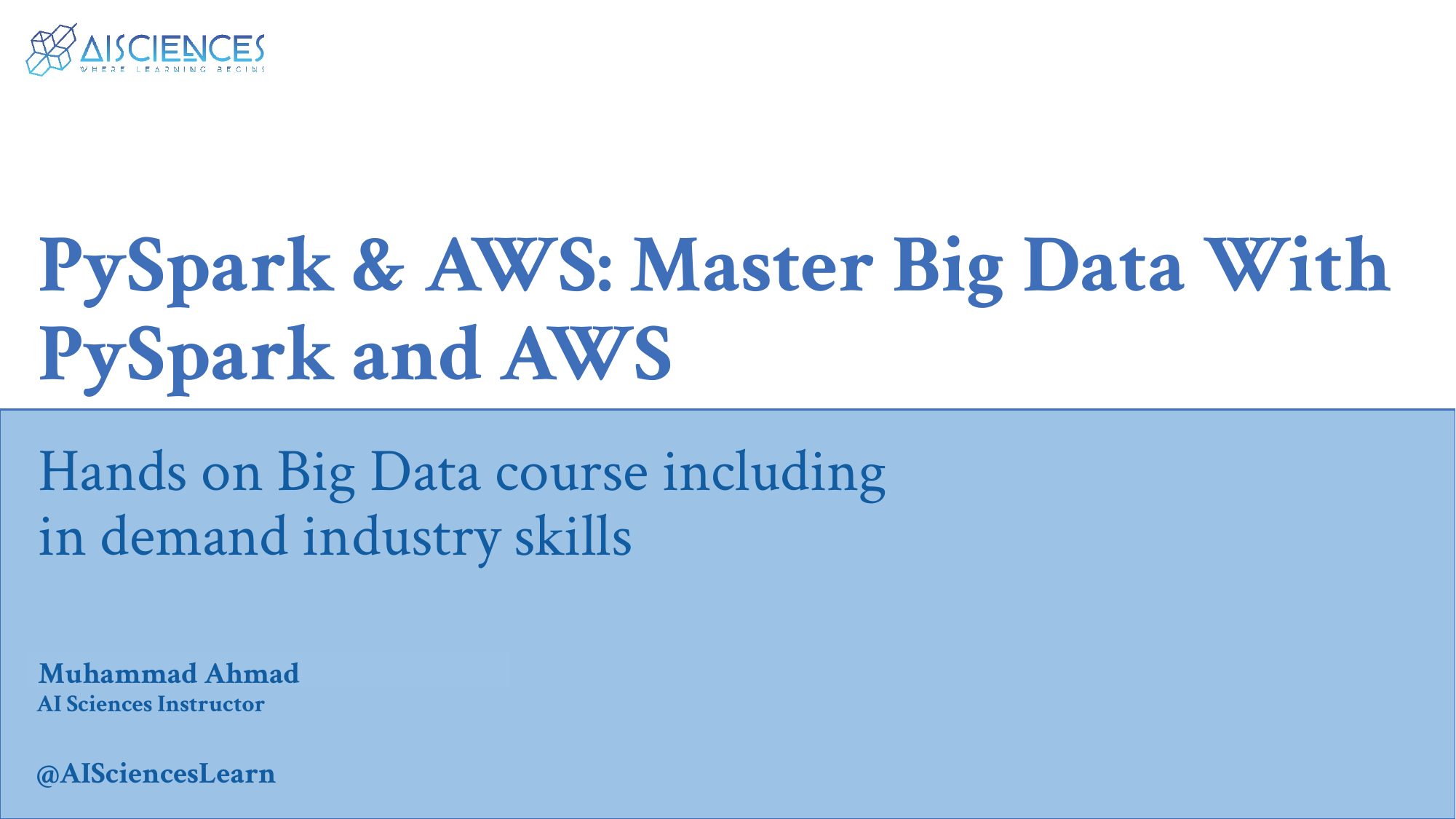

PySpark & AWS: Master Big Data With PySpark and AWS
Hands on Big Data course including in demand industry skills
Muhammad Ahmad